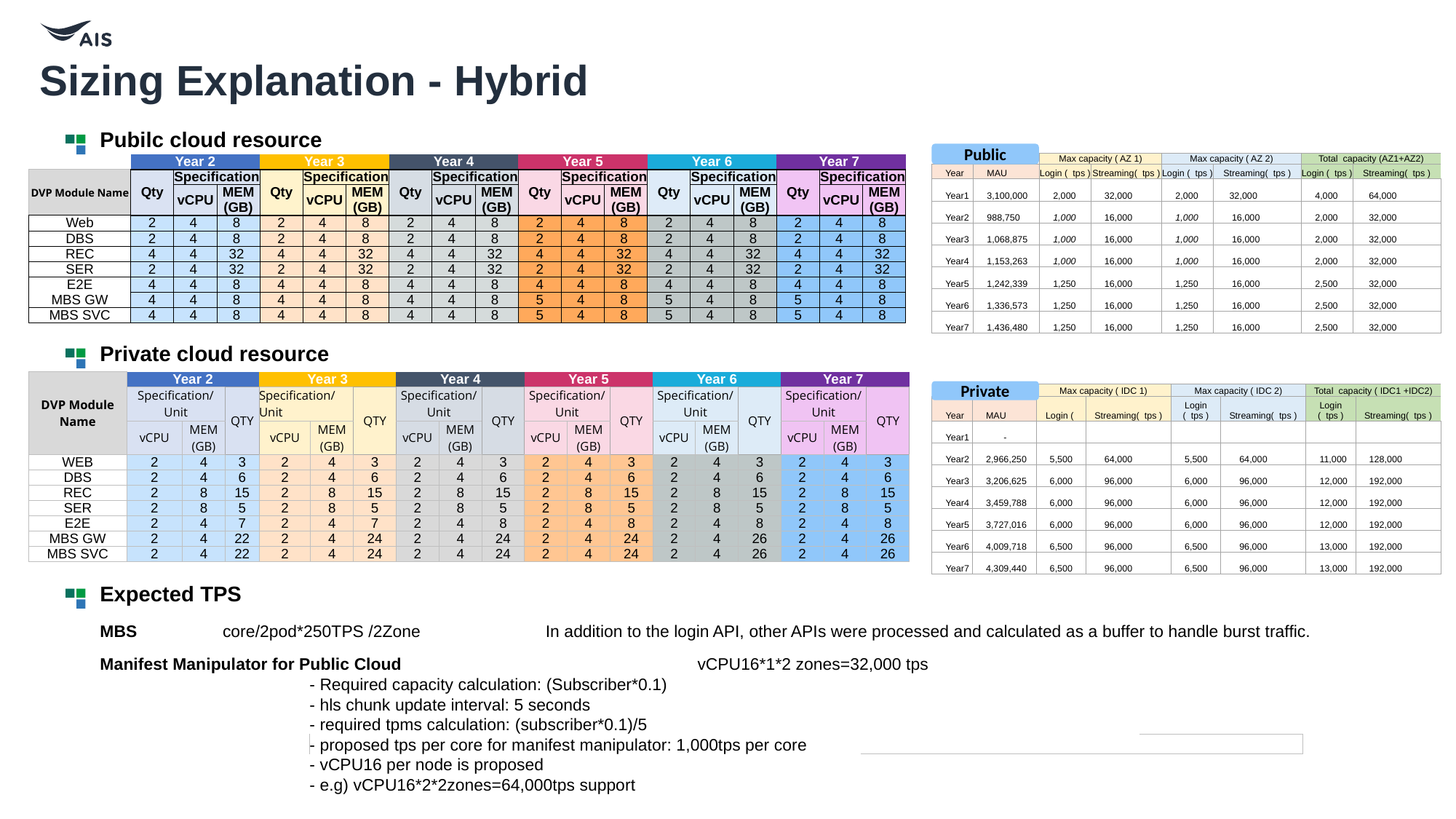

# Sizing Explanation - Hybrid
Pubilc cloud resource

Public
|  |  | Max capacity ( AZ 1) |  | Max capacity ( AZ 2) |  | Total capacity (AZ1+AZ2) |  |
| --- | --- | --- | --- | --- | --- | --- | --- |
| Year | MAU | Login ( tps ) | Streaming( tps ) | Login ( tps ) | Streaming( tps ) | Login ( tps ) | Streaming( tps ) |
| Year1 | 3,100,000 | 2,000 | 32,000 | 2,000 | 32,000 | 4,000 | 64,000 |
| Year2 | 988,750 | 1,000 | 16,000 | 1,000 | 16,000 | 2,000 | 32,000 |
| Year3 | 1,068,875 | 1,000 | 16,000 | 1,000 | 16,000 | 2,000 | 32,000 |
| Year4 | 1,153,263 | 1,000 | 16,000 | 1,000 | 16,000 | 2,000 | 32,000 |
| Year5 | 1,242,339 | 1,250 | 16,000 | 1,250 | 16,000 | 2,500 | 32,000 |
| Year6 | 1,336,573 | 1,250 | 16,000 | 1,250 | 16,000 | 2,500 | 32,000 |
| Year7 | 1,436,480 | 1,250 | 16,000 | 1,250 | 16,000 | 2,500 | 32,000 |
|  | Year 2 |  |  | Year 3 |  |  | Year 4 |  |  | Year 5 |  |  | Year 6 |  |  | Year 7 |  |  |
| --- | --- | --- | --- | --- | --- | --- | --- | --- | --- | --- | --- | --- | --- | --- | --- | --- | --- | --- |
| DVP Module Name | Qty | Specification |  | Qty | Specification |  | Qty | Specification |  | Qty | Specification |  | Qty | Specification |  | Qty | Specification |  |
|  |  | vCPU | MEM (GB) |  | vCPU | MEM (GB) |  | vCPU | MEM (GB) |  | vCPU | MEM (GB) |  | vCPU | MEM (GB) |  | vCPU | MEM (GB) |
| Web | 2 | 4 | 8 | 2 | 4 | 8 | 2 | 4 | 8 | 2 | 4 | 8 | 2 | 4 | 8 | 2 | 4 | 8 |
| DBS | 2 | 4 | 8 | 2 | 4 | 8 | 2 | 4 | 8 | 2 | 4 | 8 | 2 | 4 | 8 | 2 | 4 | 8 |
| REC | 4 | 4 | 32 | 4 | 4 | 32 | 4 | 4 | 32 | 4 | 4 | 32 | 4 | 4 | 32 | 4 | 4 | 32 |
| SER | 2 | 4 | 32 | 2 | 4 | 32 | 2 | 4 | 32 | 2 | 4 | 32 | 2 | 4 | 32 | 2 | 4 | 32 |
| E2E | 4 | 4 | 8 | 4 | 4 | 8 | 4 | 4 | 8 | 4 | 4 | 8 | 4 | 4 | 8 | 4 | 4 | 8 |
| MBS GW | 4 | 4 | 8 | 4 | 4 | 8 | 4 | 4 | 8 | 5 | 4 | 8 | 5 | 4 | 8 | 5 | 4 | 8 |
| MBS SVC | 4 | 4 | 8 | 4 | 4 | 8 | 4 | 4 | 8 | 5 | 4 | 8 | 5 | 4 | 8 | 5 | 4 | 8 |
Private cloud resource

| DVP Module Name | Year 2 |  |  | Year 3 |  |  | Year 4 |  |  | Year 5 |  |  | Year 6 |  |  | Year 7 |  |  |
| --- | --- | --- | --- | --- | --- | --- | --- | --- | --- | --- | --- | --- | --- | --- | --- | --- | --- | --- |
|  | Specification/Unit |  | QTY | Specification/Unit |  | QTY | Specification/Unit |  | QTY | Specification/Unit |  | QTY | Specification/Unit |  | QTY | Specification/Unit |  | QTY |
|  | vCPU | MEM (GB) |  | vCPU | MEM (GB) |  | vCPU | MEM (GB) |  | vCPU | MEM (GB) |  | vCPU | MEM (GB) |  | vCPU | MEM (GB) |  |
| WEB | 2 | 4 | 3 | 2 | 4 | 3 | 2 | 4 | 3 | 2 | 4 | 3 | 2 | 4 | 3 | 2 | 4 | 3 |
| DBS | 2 | 4 | 6 | 2 | 4 | 6 | 2 | 4 | 6 | 2 | 4 | 6 | 2 | 4 | 6 | 2 | 4 | 6 |
| REC | 2 | 8 | 15 | 2 | 8 | 15 | 2 | 8 | 15 | 2 | 8 | 15 | 2 | 8 | 15 | 2 | 8 | 15 |
| SER | 2 | 8 | 5 | 2 | 8 | 5 | 2 | 8 | 5 | 2 | 8 | 5 | 2 | 8 | 5 | 2 | 8 | 5 |
| E2E | 2 | 4 | 7 | 2 | 4 | 7 | 2 | 4 | 8 | 2 | 4 | 8 | 2 | 4 | 8 | 2 | 4 | 8 |
| MBS GW | 2 | 4 | 22 | 2 | 4 | 24 | 2 | 4 | 24 | 2 | 4 | 24 | 2 | 4 | 26 | 2 | 4 | 26 |
| MBS SVC | 2 | 4 | 22 | 2 | 4 | 24 | 2 | 4 | 24 | 2 | 4 | 24 | 2 | 4 | 26 | 2 | 4 | 26 |
Private
|  |  | Max capacity ( IDC 1) |  | Max capacity ( IDC 2) |  | Total capacity ( IDC1 +IDC2) |  |
| --- | --- | --- | --- | --- | --- | --- | --- |
| Year | MAU | Login ( | Streaming( tps ) | Login ( tps ) | Streaming( tps ) | Login ( tps ) | Streaming( tps ) |
| Year1 | - |  |  |  |  |  |  |
| Year2 | 2,966,250 | 5,500 | 64,000 | 5,500 | 64,000 | 11,000 | 128,000 |
| Year3 | 3,206,625 | 6,000 | 96,000 | 6,000 | 96,000 | 12,000 | 192,000 |
| Year4 | 3,459,788 | 6,000 | 96,000 | 6,000 | 96,000 | 12,000 | 192,000 |
| Year5 | 3,727,016 | 6,000 | 96,000 | 6,000 | 96,000 | 12,000 | 192,000 |
| Year6 | 4,009,718 | 6,500 | 96,000 | 6,500 | 96,000 | 13,000 | 192,000 |
| Year7 | 4,309,440 | 6,500 | 96,000 | 6,500 | 96,000 | 13,000 | 192,000 |
Expected TPS

| MBS | core/2pod\*250TPS /2Zone |  | In addition to the login API, other APIs were processed and calculated as a buffer to handle burst traffic. |
| --- | --- | --- | --- |
| Manifest Manipulator for Public Cloud |  | vCPU16\*1\*2 zones=32,000 tps |  |  |
| --- | --- | --- | --- | --- |
|  | - Required capacity calculation: (Subscriber\*0.1) |  |  |  |
|  | - hls chunk update interval: 5 seconds |  |  |  |
|  | - required tpms calculation: (subscriber\*0.1)/5 |  |  |  |
|  | - proposed tps per core for manifest manipulator: 1,000tps per core |  |  |  |
|  | - vCPU16 per node is proposed |  |  |  |
|  | - e.g) vCPU16\*2\*2zones=64,000tps support |  |  |  |